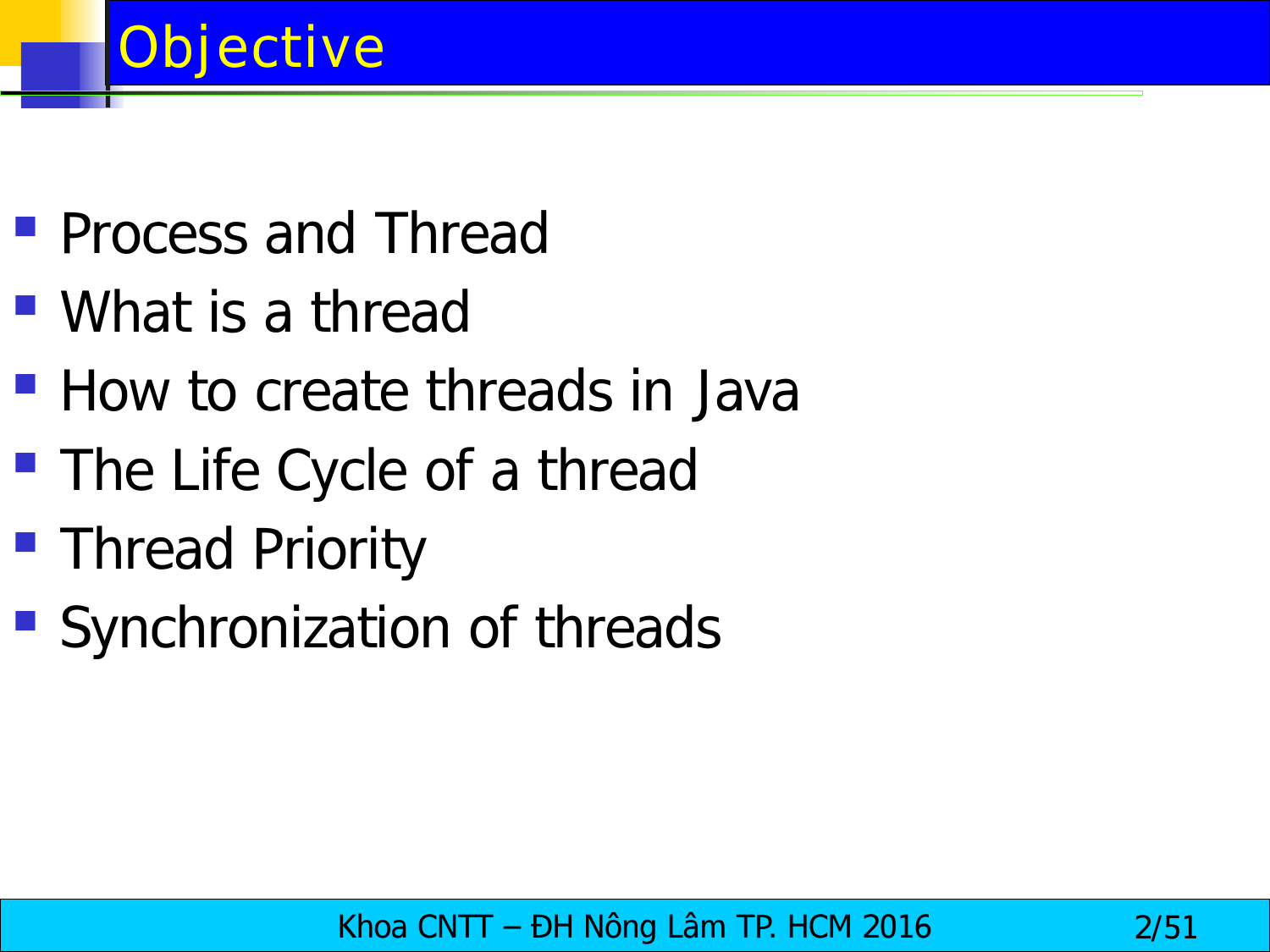

# Objective
Process and Thread
What is a thread
How to create threads in Java
The Life Cycle of a thread
Thread Priority
Synchronization of threads